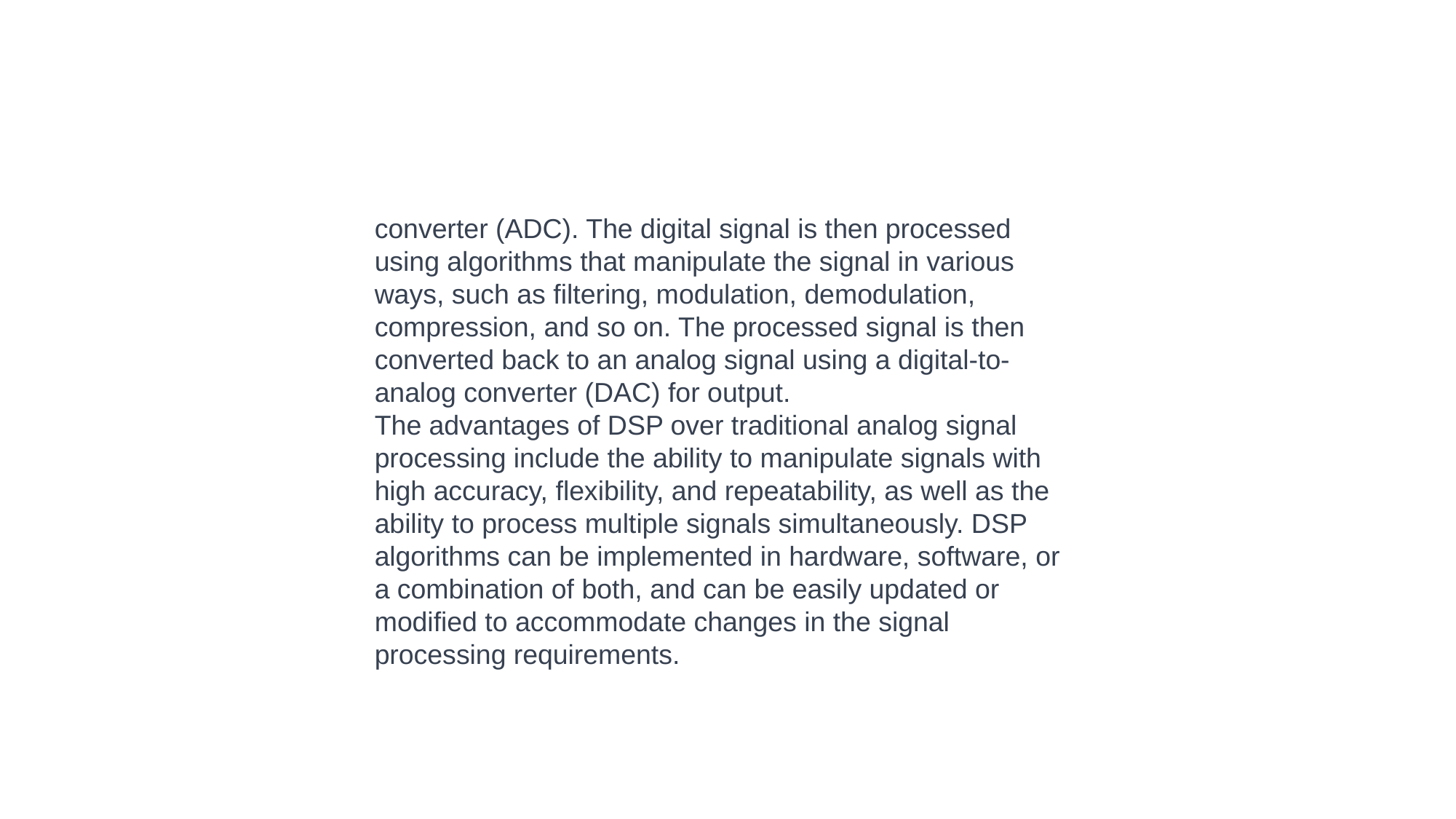

converter (ADC). The digital signal is then processed using algorithms that manipulate the signal in various ways, such as filtering, modulation, demodulation, compression, and so on. The processed signal is then converted back to an analog signal using a digital-to-analog converter (DAC) for output.
The advantages of DSP over traditional analog signal processing include the ability to manipulate signals with high accuracy, flexibility, and repeatability, as well as the ability to process multiple signals simultaneously. DSP algorithms can be implemented in hardware, software, or a combination of both, and can be easily updated or modified to accommodate changes in the signal processing requirements.